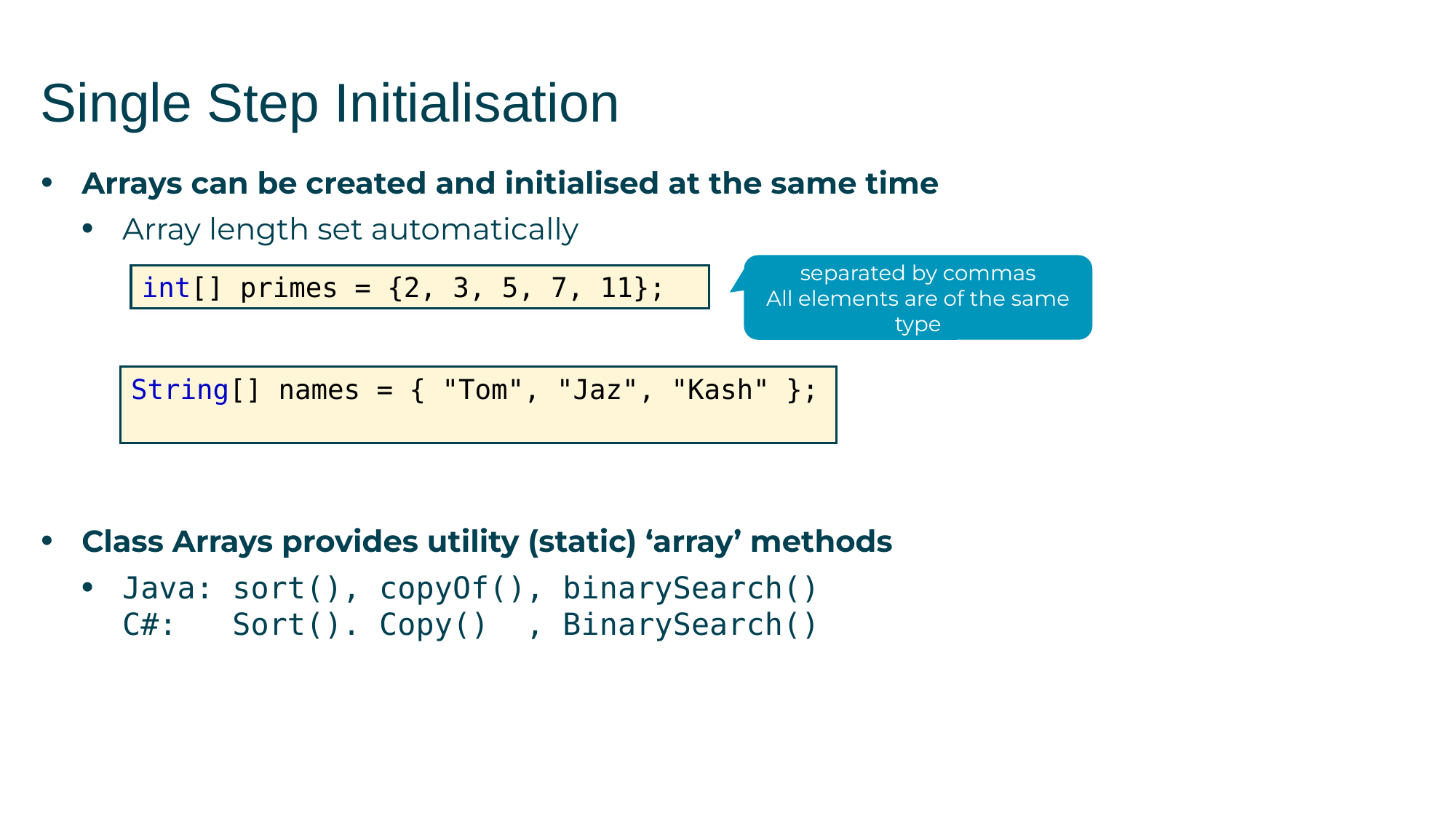

# Single Step Initialisation
Arrays can be created and initialised at the same time
Array length set automatically

Class Arrays provides utility (static) ‘array’ methods
Java: sort(), copyOf(), binarySearch()
C#:   Sort(). Copy()  , BinarySearch()
separated by commas
All elements are of the same type
int[] primes = {2, 3, 5, 7, 11};
String[] names = { "Tom", "Jaz", "Kash" };